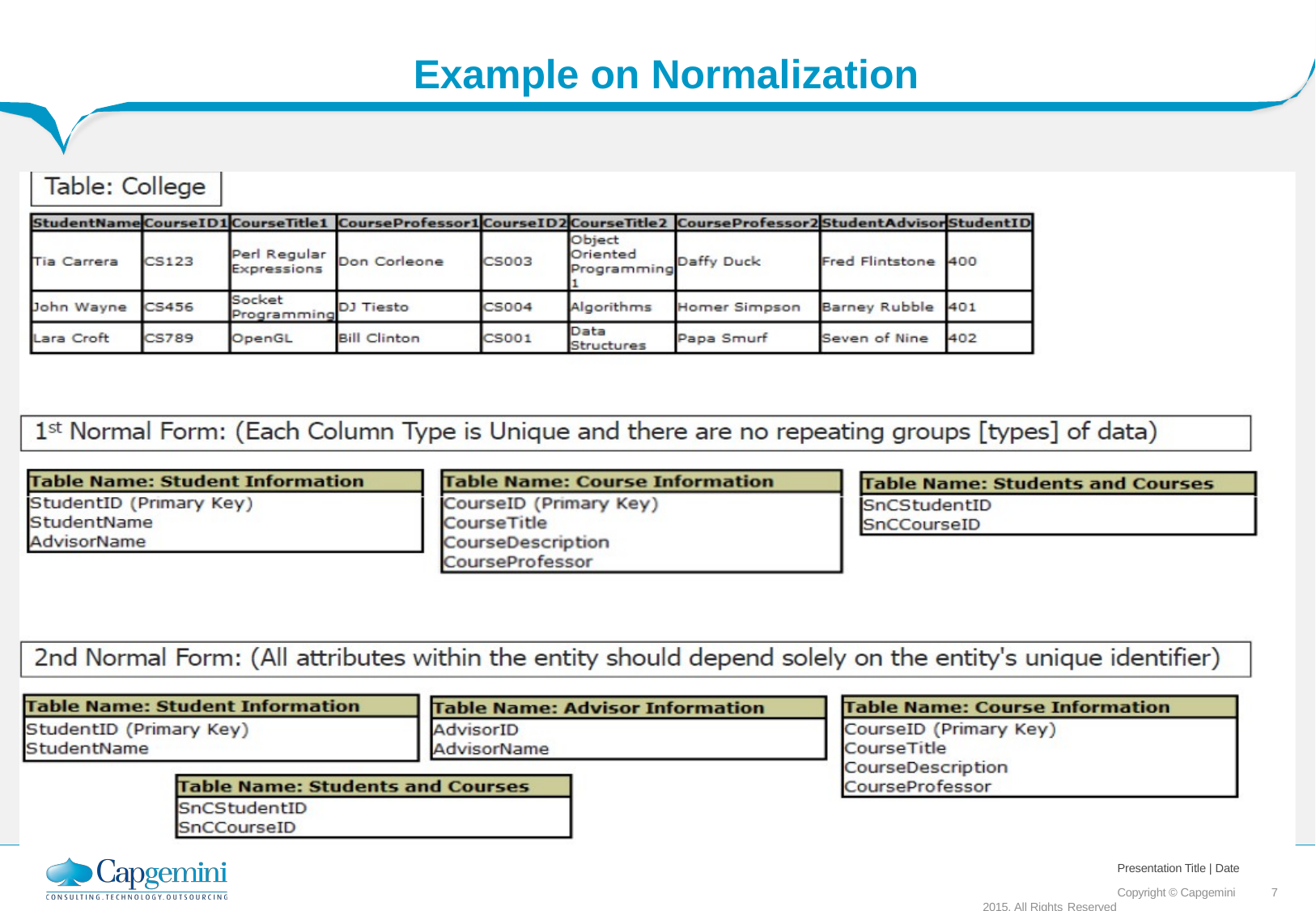

# Example on Normalization

Presentation Title | Date
Copyright © Capgemini 2015. All Rights Reserved
7